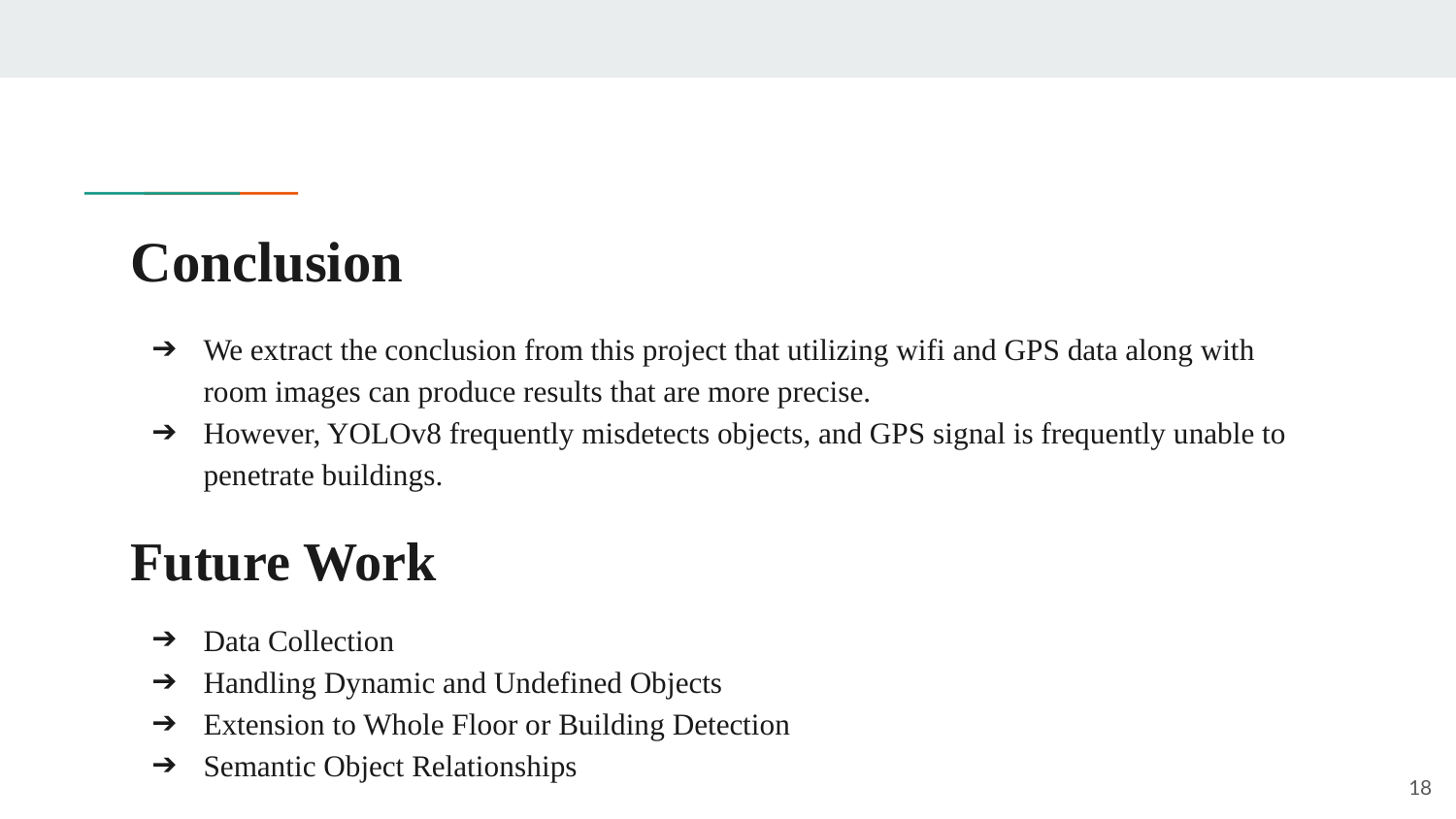

# Conclusion
We extract the conclusion from this project that utilizing wifi and GPS data along with room images can produce results that are more precise.
However, YOLOv8 frequently misdetects objects, and GPS signal is frequently unable to penetrate buildings.
Future Work
Data Collection
Handling Dynamic and Undefined Objects
Extension to Whole Floor or Building Detection
Semantic Object Relationships
18